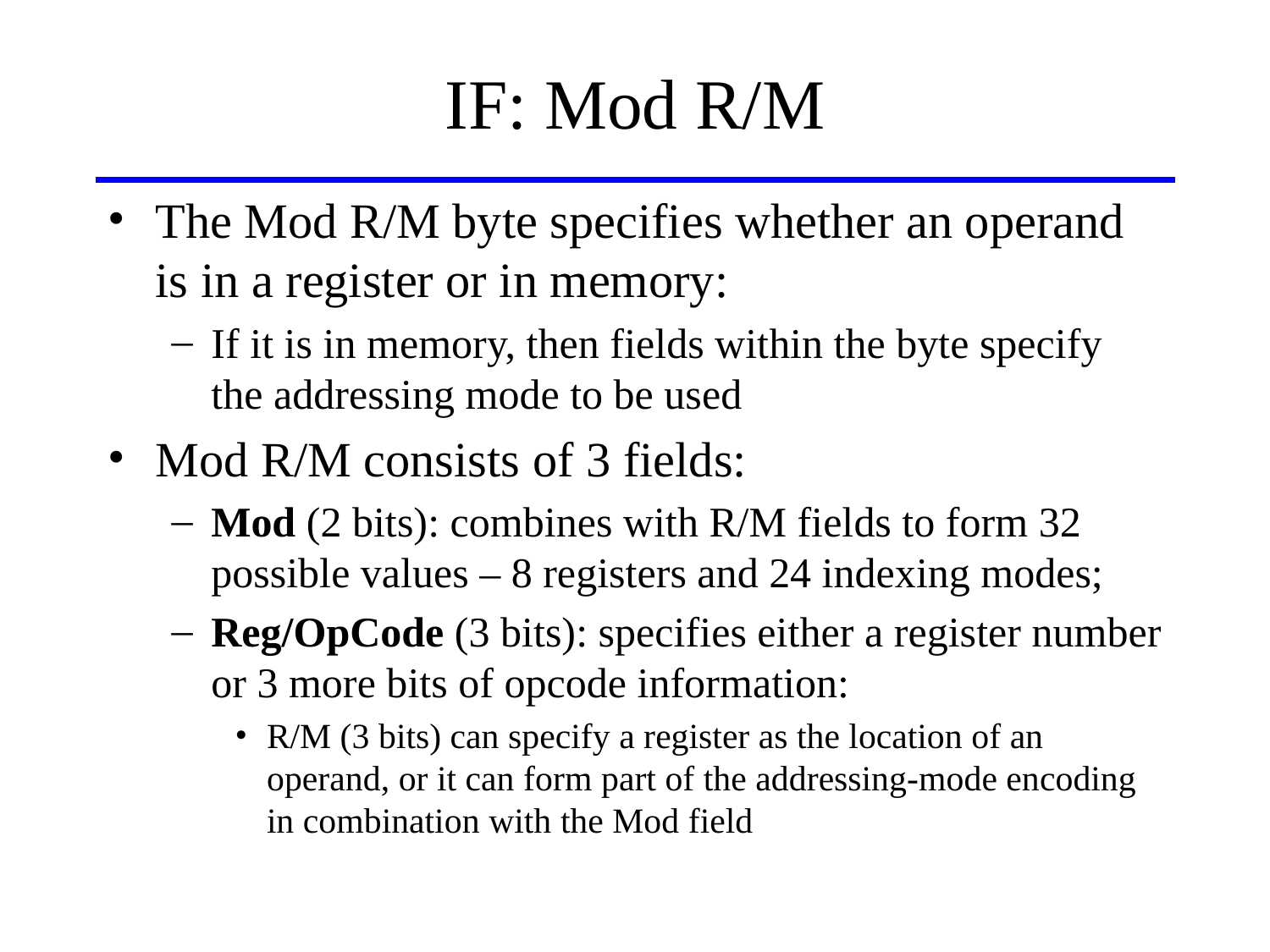

# IF: Mod R/M
The Mod R/M byte specifies whether an operand is in a register or in memory:
If it is in memory, then fields within the byte specify the addressing mode to be used
Mod R/M consists of 3 fields:
Mod (2 bits): combines with R/M fields to form 32 possible values – 8 registers and 24 indexing modes;
Reg/OpCode (3 bits): specifies either a register number or 3 more bits of opcode information:
R/M (3 bits) can specify a register as the location of an operand, or it can form part of the addressing-mode encoding in combination with the Mod field